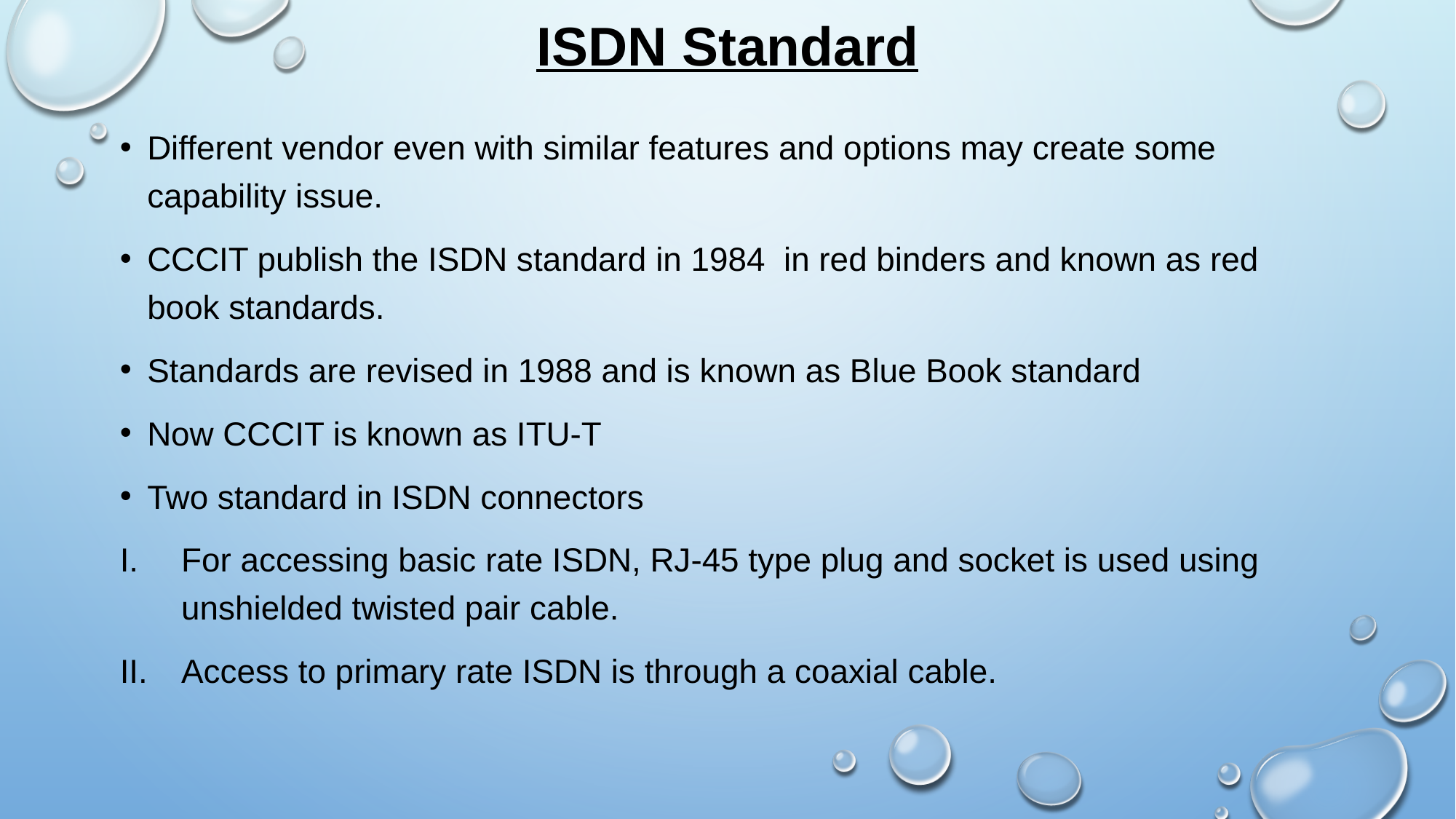

# ISDN Standard
Different vendor even with similar features and options may create some capability issue.
CCCIT publish the ISDN standard in 1984  in red binders and known as red book standards.
Standards are revised in 1988 and is known as Blue Book standard
Now CCCIT is known as ITU-T
Two standard in ISDN connectors
For accessing basic rate ISDN, RJ-45 type plug and socket is used using unshielded twisted pair cable.
Access to primary rate ISDN is through a coaxial cable.